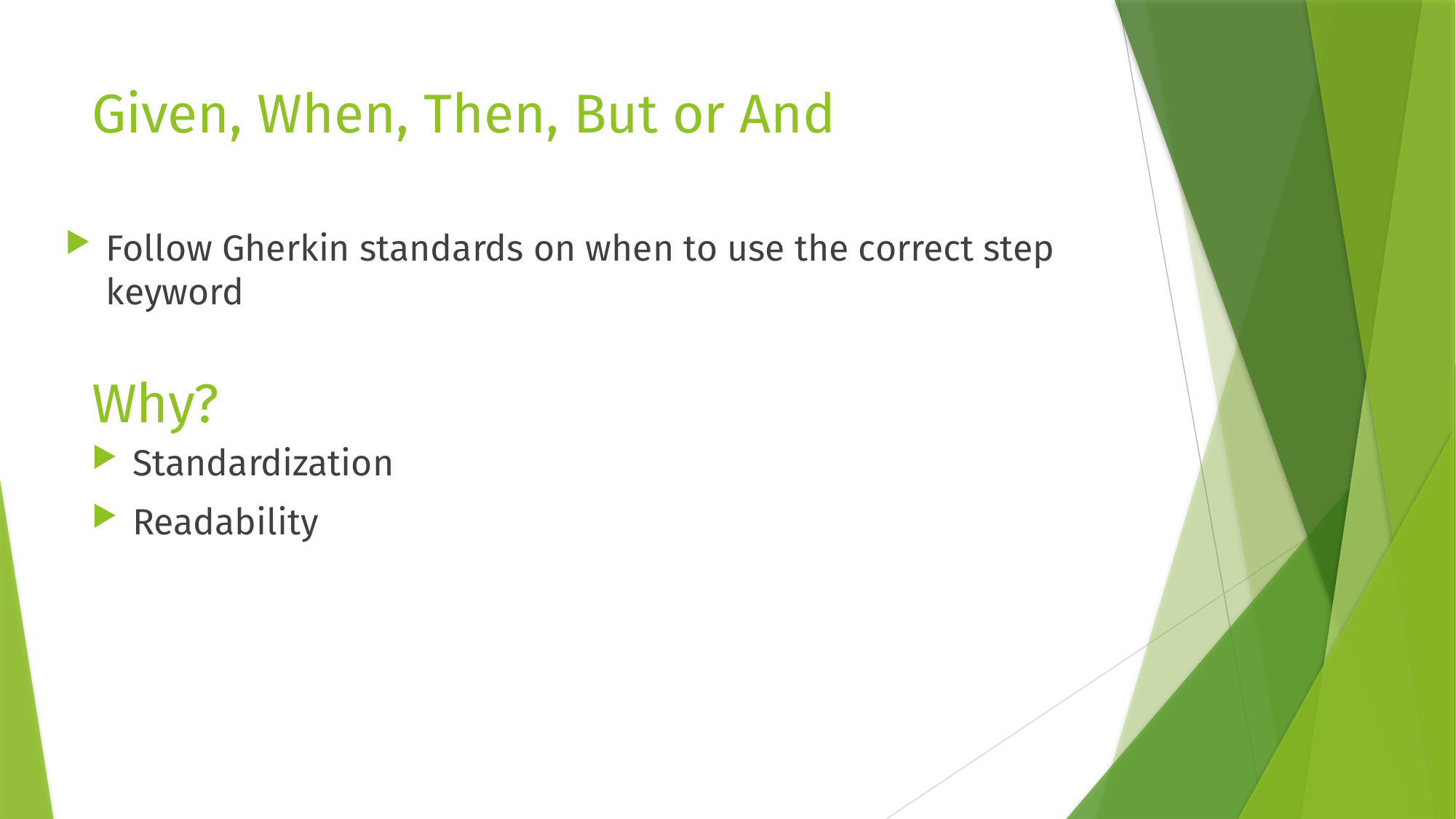

# Given, When, Then, But or And
Follow Gherkin standards on when to use the correct step keyword
Why?
Standardization
Readability